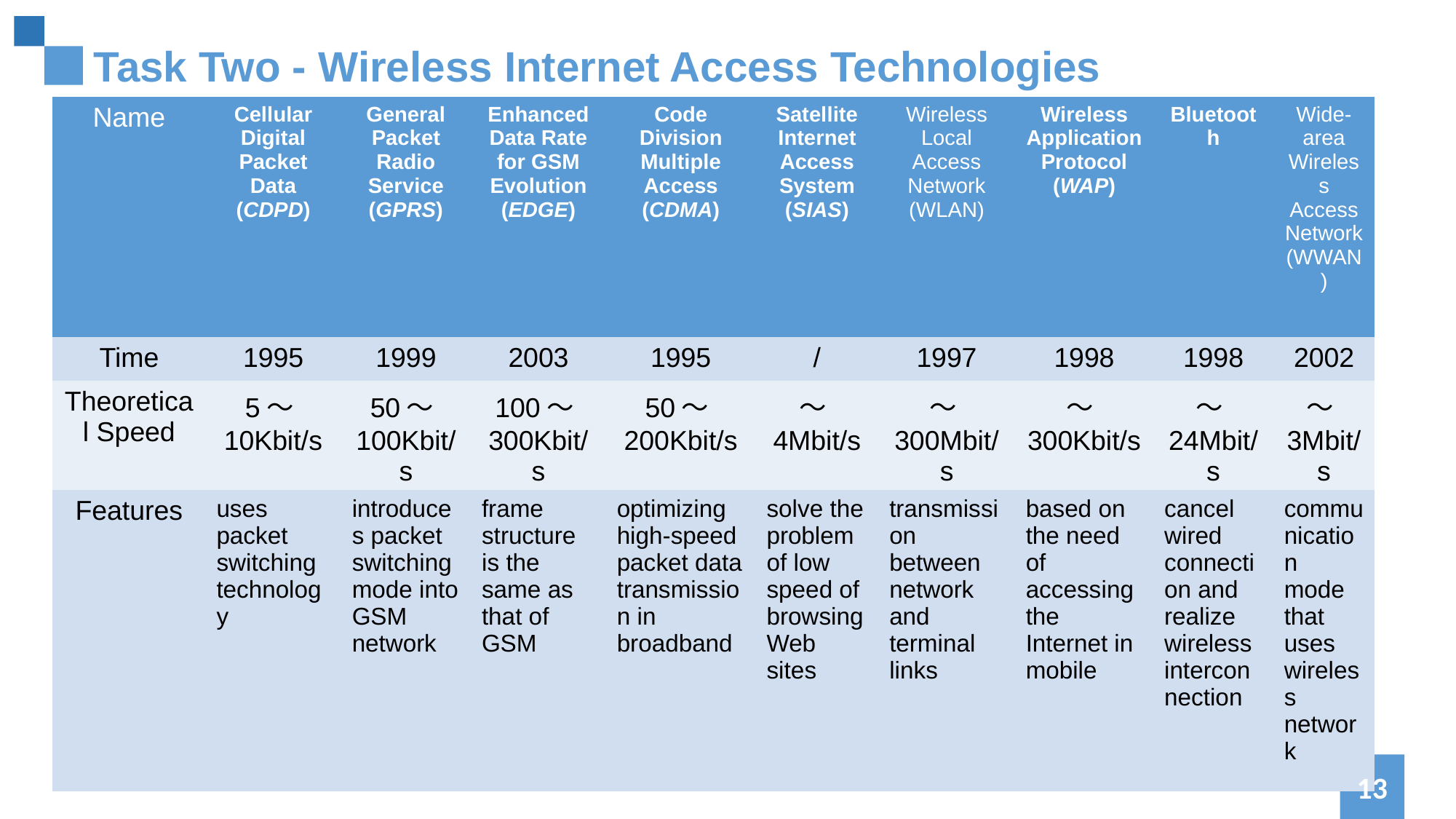

Task Two - Wireless Internet Access Technologies
| Name | Cellular Digital Packet Data (CDPD) | General Packet Radio Service (GPRS) | Enhanced Data Rate for GSM Evolution (EDGE) | Code Division Multiple Access (CDMA) | Satellite Internet Access System (SIAS) | Wireless Local Access Network (WLAN) | Wireless Application Protocol (WAP) | Bluetooth | Wide-area Wireless Access Network (WWAN) |
| --- | --- | --- | --- | --- | --- | --- | --- | --- | --- |
| Time | 1995 | 1999 | 2003 | 1995 | / | 1997 | 1998 | 1998 | 2002 |
| Theoretical Speed | 5～10Kbit/s | 50～100Kbit/s | 100～300Kbit/s | 50～200Kbit/s | ～4Mbit/s | ～300Mbit/s | ～300Kbit/s | ～24Mbit/s | ～3Mbit/s |
| Features | uses packet switching technology | introduces packet switching mode into GSM network | frame structure is the same as that of GSM | optimizing high-speed packet data transmission in broadband | solve the problem of low speed of browsing Web sites | transmission between network and terminal links | based on the need of accessing the Internet in mobile | cancel wired connection and realize wireless interconnection | communication mode that uses wireless network |
13